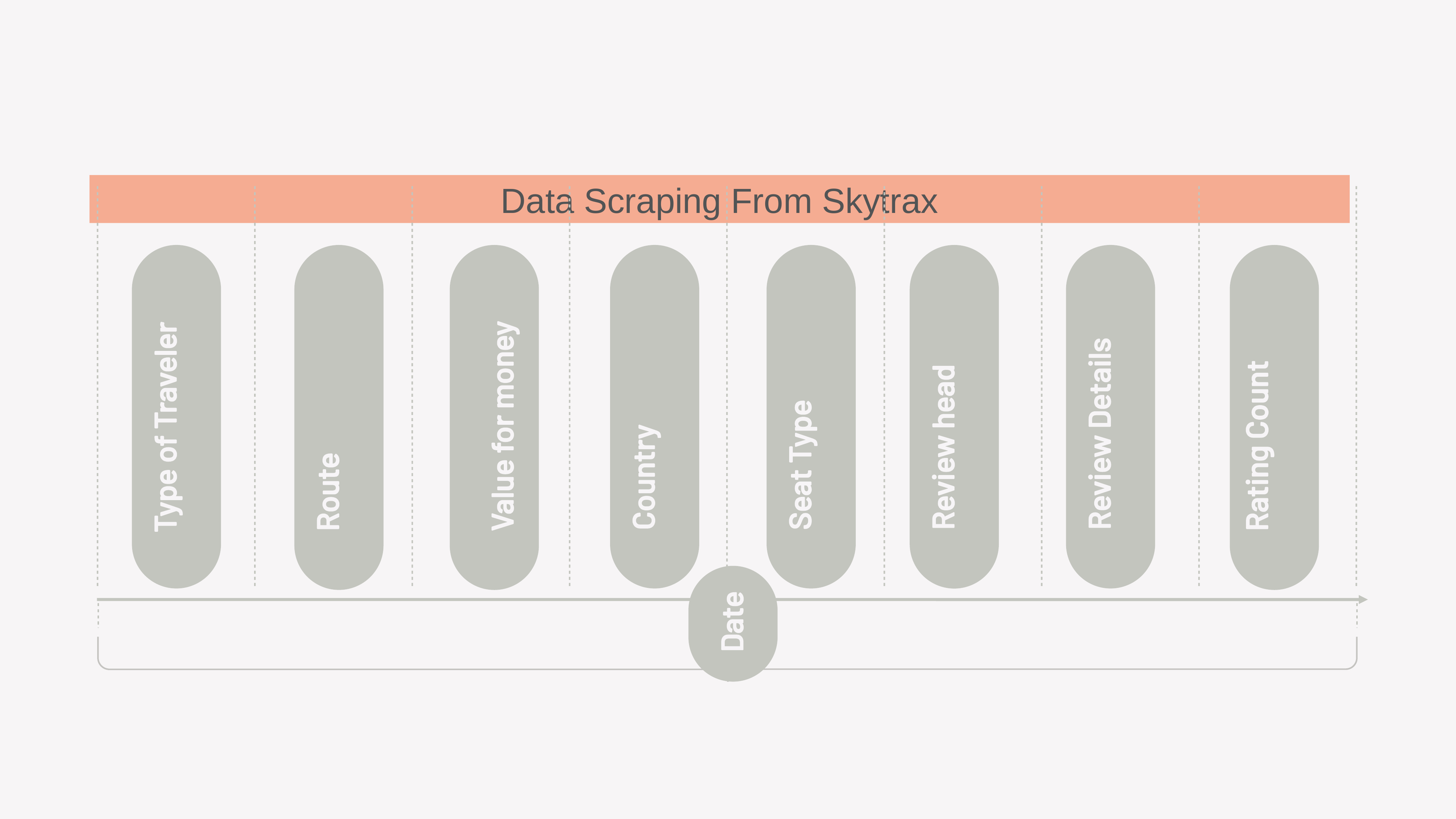

Data Scraping From Skytrax

Type of Traveler

Route

Value for money

Country

Seat Type

Review Details

Rating Count

Review head

Date